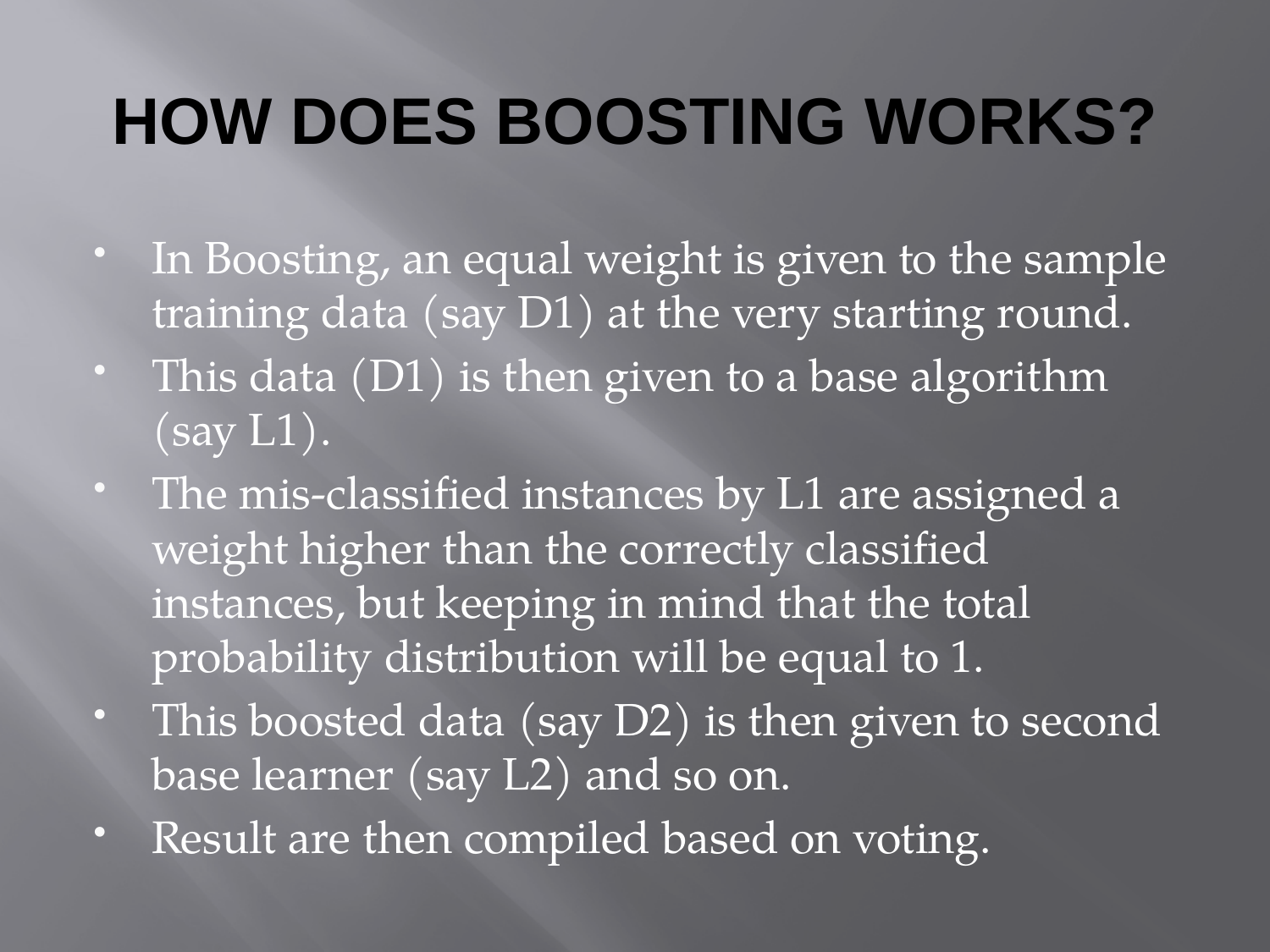

# HOW DOES BOOSTING WORKS?
In Boosting, an equal weight is given to the sample training data (say D1) at the very starting round.
This data (D1) is then given to a base algorithm (say L1).
The mis-classified instances by L1 are assigned a weight higher than the correctly classified instances, but keeping in mind that the total probability distribution will be equal to 1.
This boosted data (say D2) is then given to second base learner (say L2) and so on.
Result are then compiled based on voting.